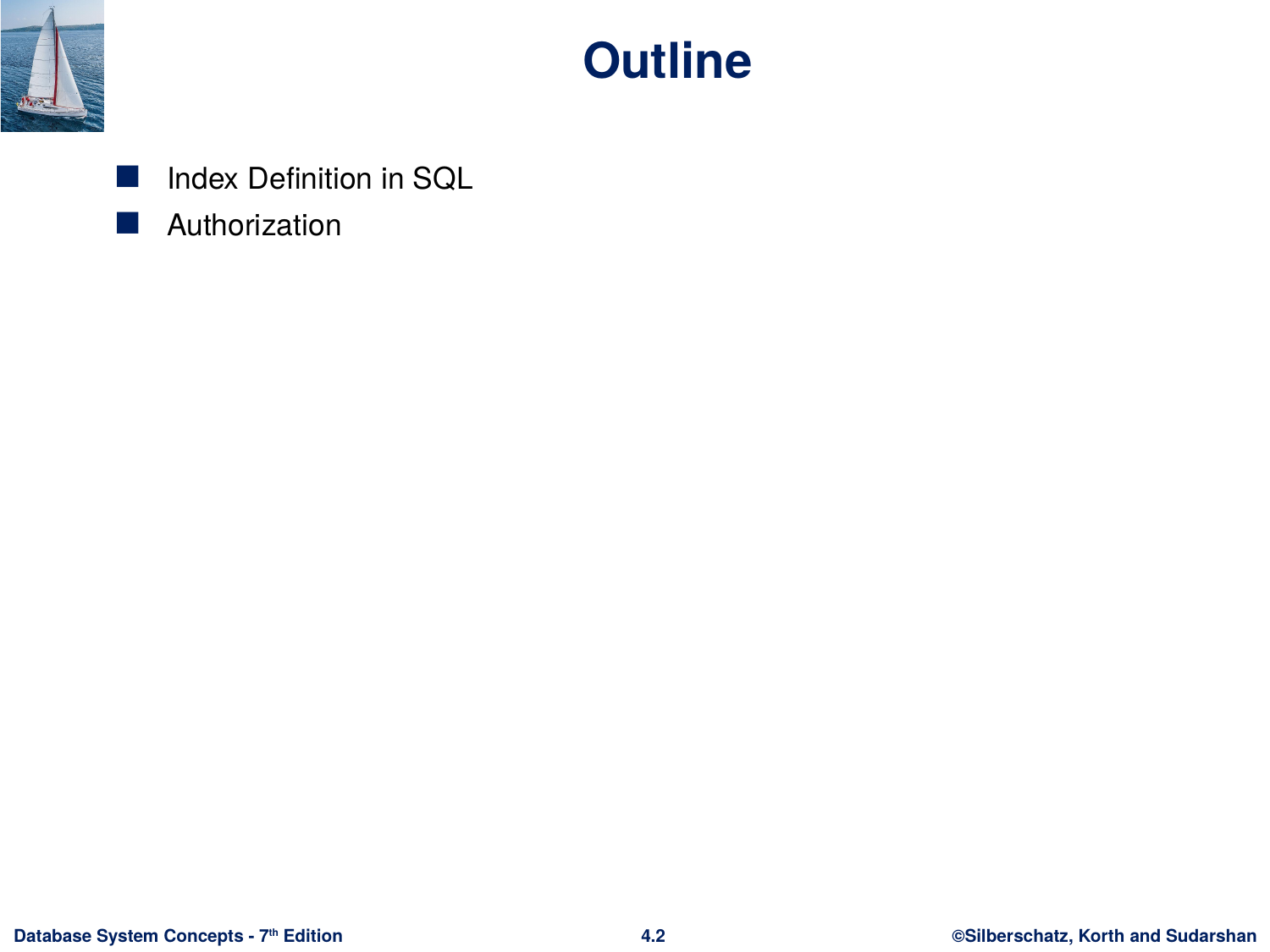

# Outline
Index Definition in SQL
Authorization